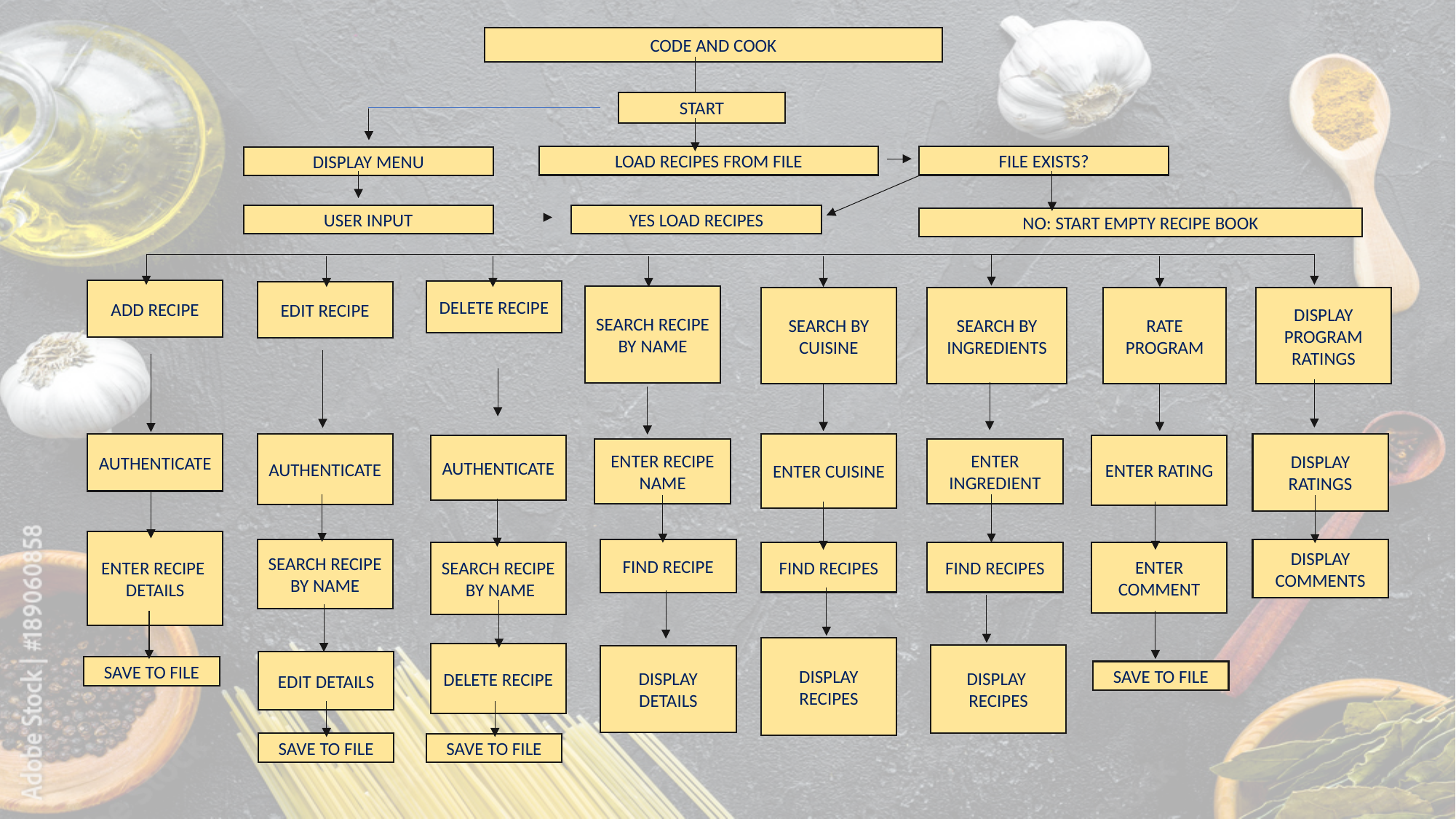

CODE AND COOK
START
LOAD RECIPES FROM FILE
FILE EXISTS?
DISPLAY MENU
YES LOAD RECIPES
USER INPUT
NO: START EMPTY RECIPE BOOK
ADD RECIPE
DELETE RECIPE
EDIT RECIPE
SEARCH RECIPE BY NAME
RATE PROGRAM
DISPLAY PROGRAM RATINGS
SEARCH BY INGREDIENTS
SEARCH BY CUISINE
AUTHENTICATE
AUTHENTICATE
DISPLAY RATINGS
ENTER CUISINE
AUTHENTICATE
ENTER RATING
ENTER RECIPE NAME
ENTER INGREDIENT
ENTER RECIPE  DETAILS
SEARCH RECIPE BY NAME
DISPLAY COMMENTS
FIND RECIPE
SEARCH RECIPE  BY NAME
FIND RECIPES
FIND RECIPES
ENTER COMMENT
DISPLAY RECIPES
DELETE RECIPE
DISPLAY  RECIPES
DISPLAY DETAILS
EDIT DETAILS
SAVE TO FILE
SAVE TO FILE
SAVE TO FILE
SAVE TO FILE